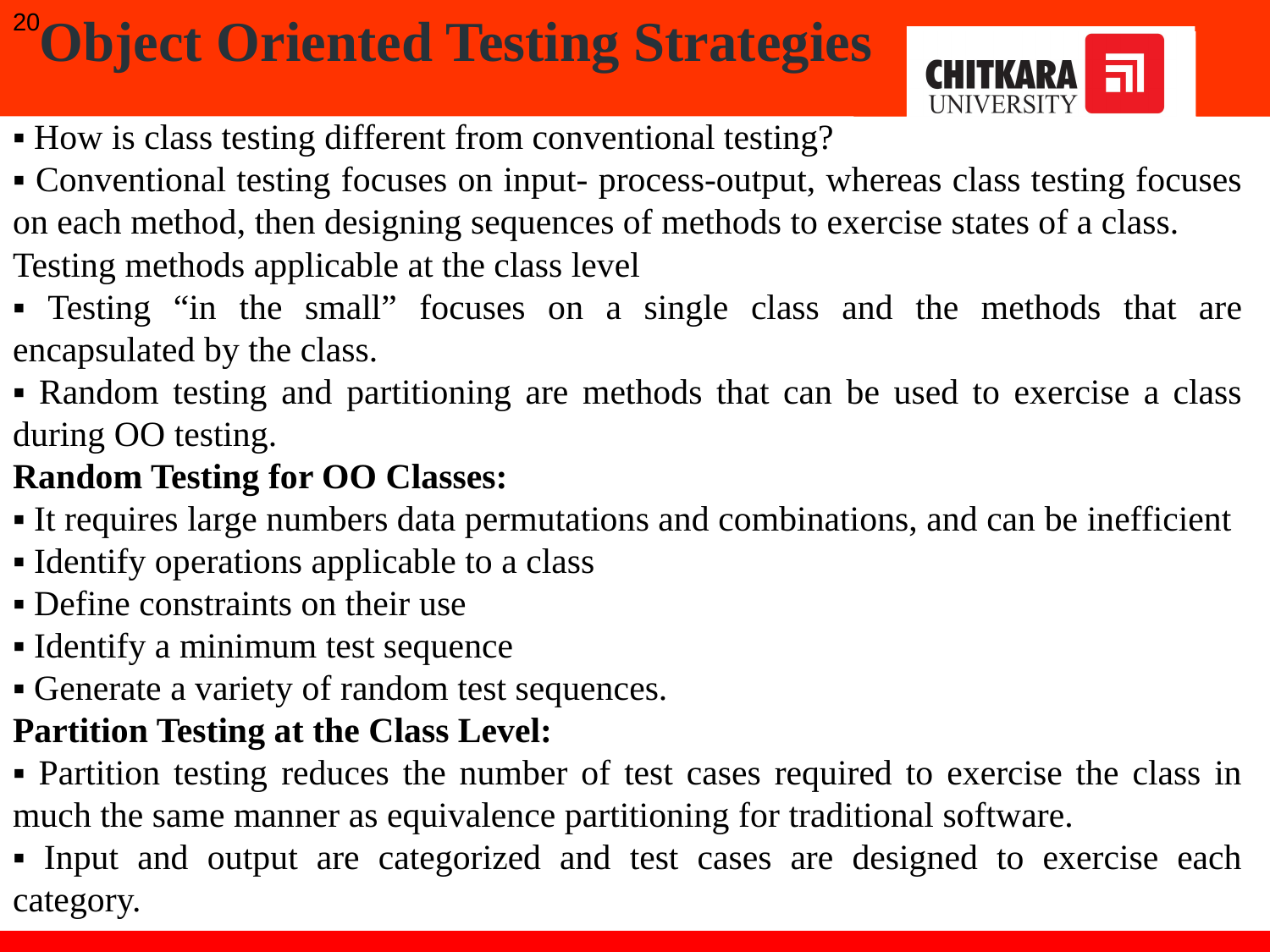

20
Object Oriented Testing Strategies
▪ How is class testing different from conventional testing?
▪ Conventional testing focuses on input- process-output, whereas class testing focuses on each method, then designing sequences of methods to exercise states of a class.
Testing methods applicable at the class level
▪ Testing “in the small” focuses on a single class and the methods that are encapsulated by the class.
▪ Random testing and partitioning are methods that can be used to exercise a class during OO testing.
Random Testing for OO Classes:
▪ It requires large numbers data permutations and combinations, and can be inefficient
▪ Identify operations applicable to a class
▪ Define constraints on their use
▪ Identify a minimum test sequence
▪ Generate a variety of random test sequences.
Partition Testing at the Class Level:
▪ Partition testing reduces the number of test cases required to exercise the class in much the same manner as equivalence partitioning for traditional software.
▪ Input and output are categorized and test cases are designed to exercise each category.